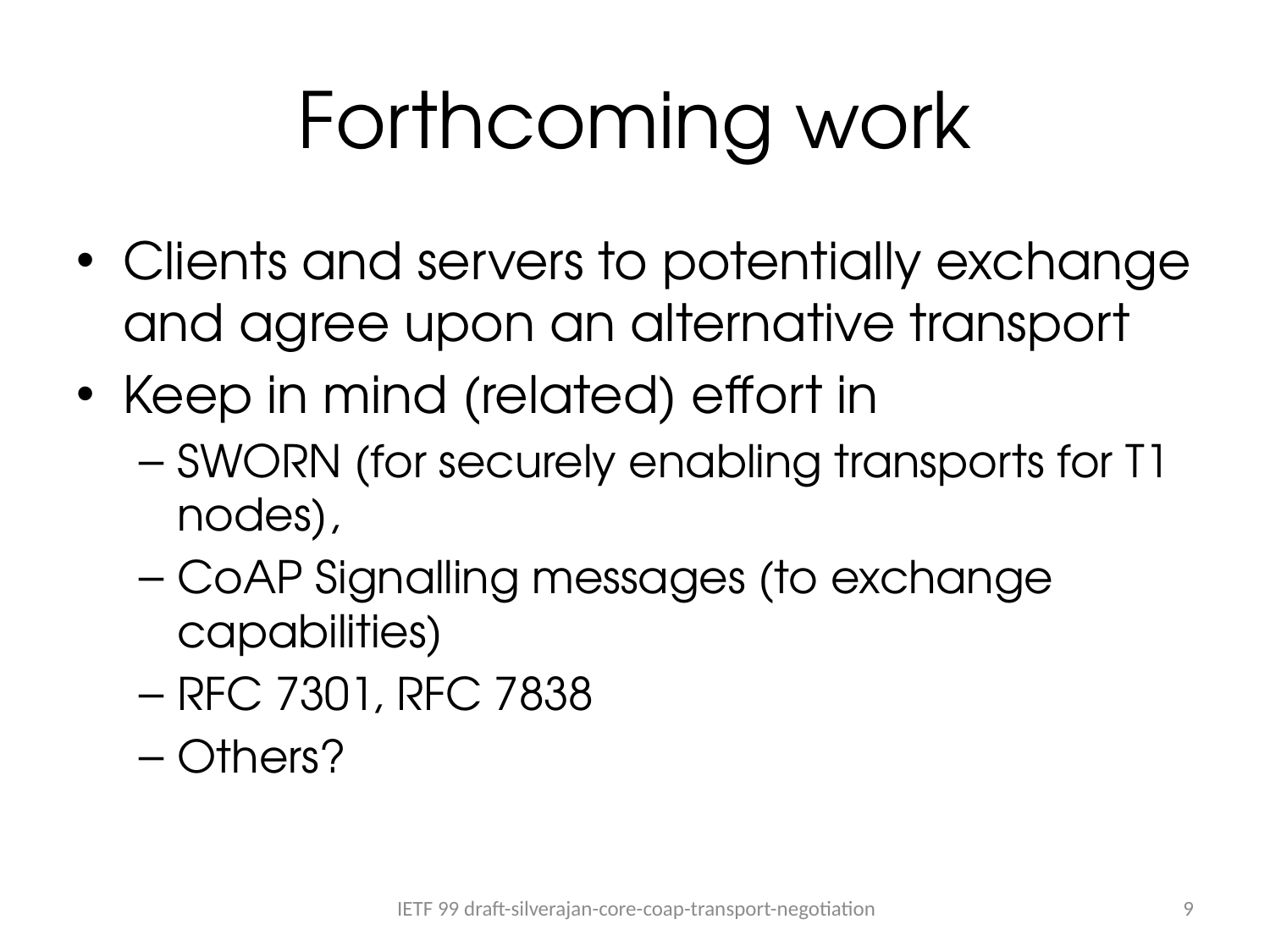

# Forthcoming work
Clients and servers to potentially exchange and agree upon an alternative transport
Keep in mind (related) effort in
SWORN (for securely enabling transports for T1 nodes),
CoAP Signalling messages (to exchange capabilities)
RFC 7301, RFC 7838
Others?
IETF 99 draft-silverajan-core-coap-transport-negotiation
9